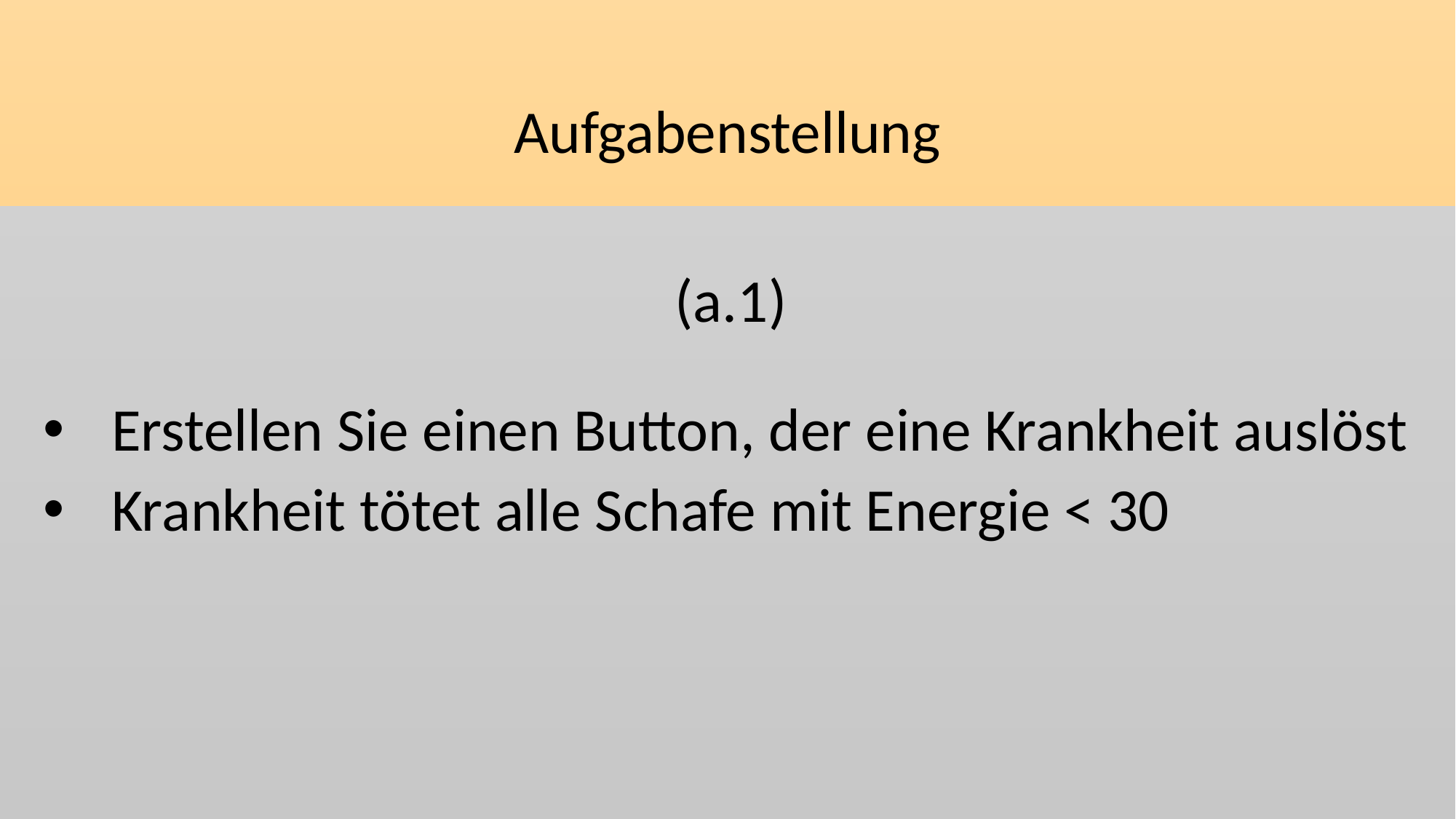

# Aufgabenstellung

(a.1)

Erstellen Sie einen Button, der eine Krankheit auslöst
Krankheit tötet alle Schafe mit Energie < 30